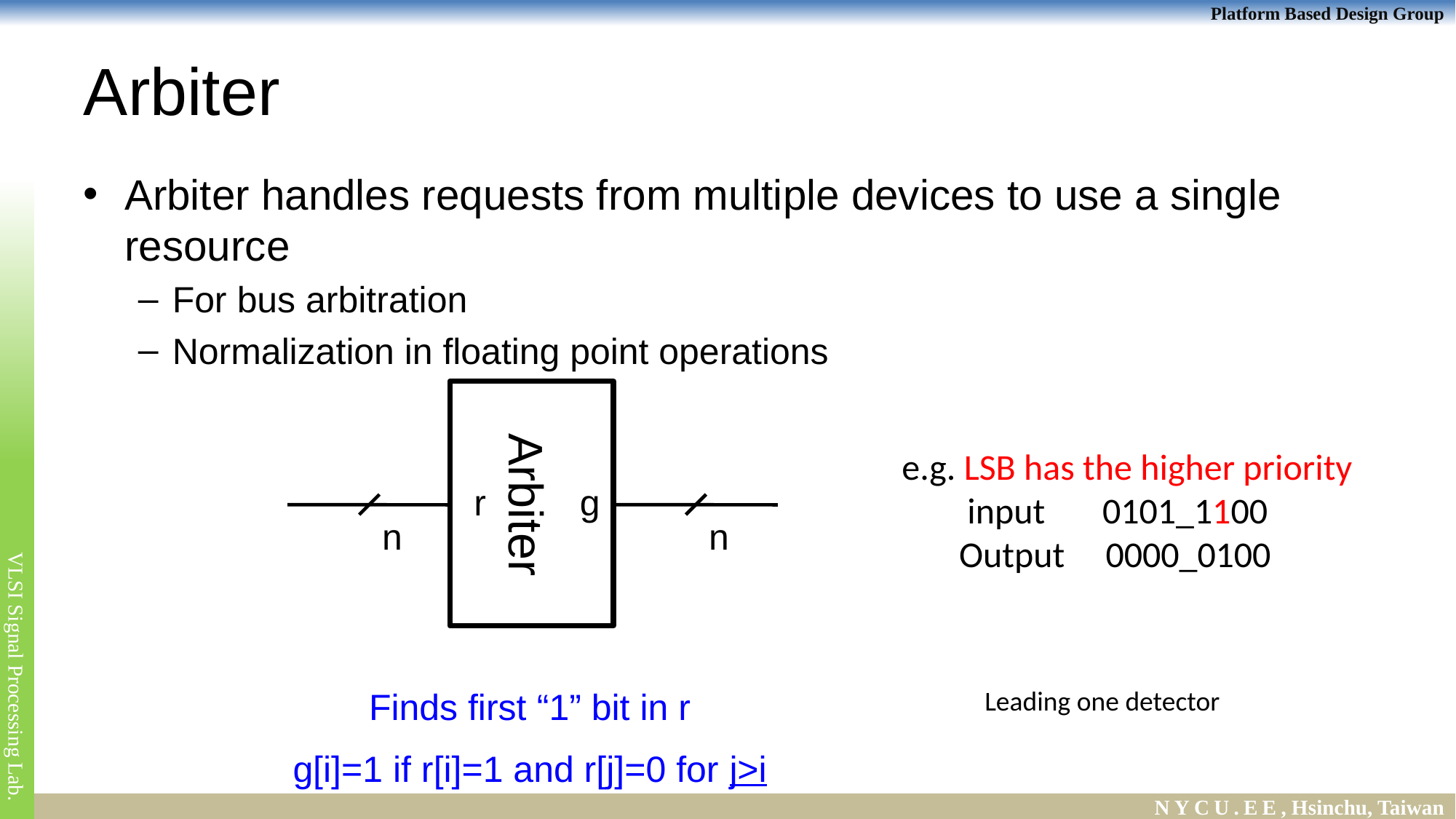

# Arbiter
Arbiter handles requests from multiple devices to use a single resource
For bus arbitration
Normalization in floating point operations

e.g. LSB has the higher priority
        input       0101_1100
       Output     0000_0100
Arbiter
r
g

n
n
Finds first “1” bit in r
g[i]=1 if r[i]=1 and r[j]=0 for j>i
Leading one detector